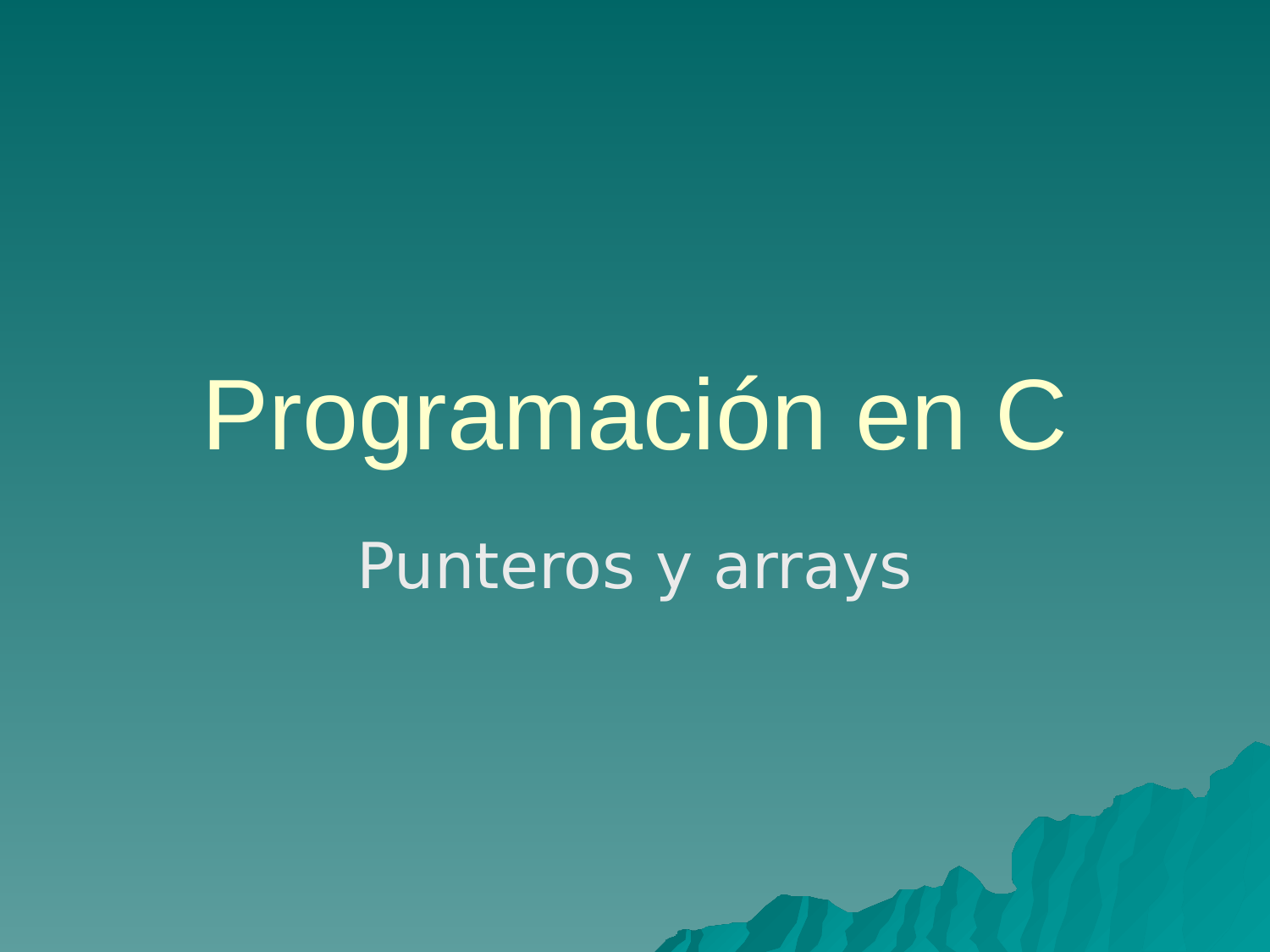

# Programación en C
Punteros y arrays